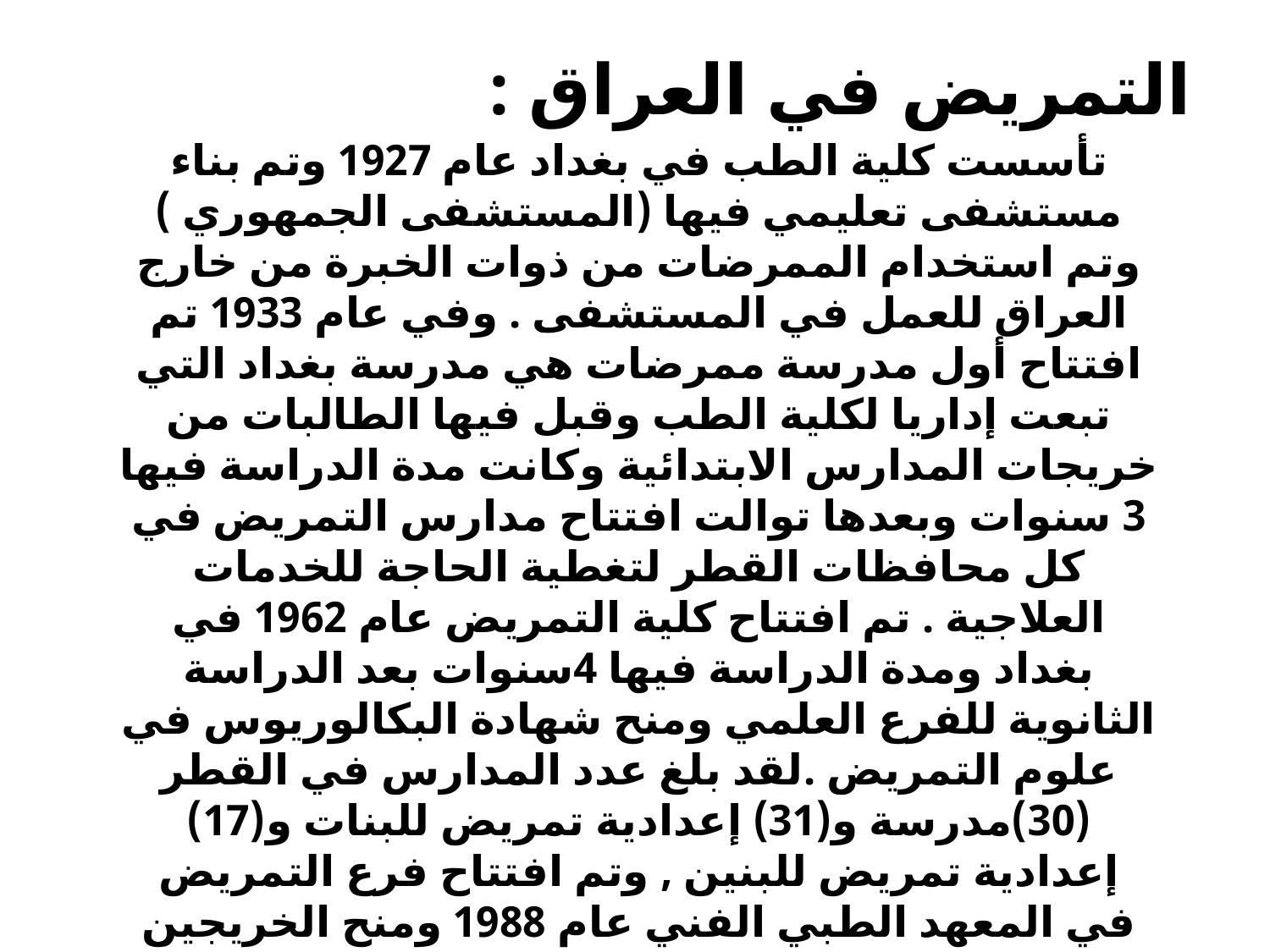

# التمريض في العراق :
تأسست كلية الطب في بغداد عام 1927 وتم بناء مستشفى تعليمي فيها (المستشفى الجمهوري ) وتم استخدام الممرضات من ذوات الخبرة من خارج العراق للعمل في المستشفى . وفي عام 1933 تم افتتاح أول مدرسة ممرضات هي مدرسة بغداد التي تبعت إداريا لكلية الطب وقبل فيها الطالبات من خريجات المدارس الابتدائية وكانت مدة الدراسة فيها 3 سنوات وبعدها توالت افتتاح مدارس التمريض في كل محافظات القطر لتغطية الحاجة للخدمات العلاجية . تم افتتاح كلية التمريض عام 1962 في بغداد ومدة الدراسة فيها 4سنوات بعد الدراسة الثانوية للفرع العلمي ومنح شهادة البكالوريوس في علوم التمريض .لقد بلغ عدد المدارس في القطر (30)مدرسة و(31) إعدادية تمريض للبنات و(17) إعدادية تمريض للبنين , وتم افتتاح فرع التمريض في المعهد الطبي الفني عام 1988 ومنح الخريجين شهادة الدبلوم الفني في علوم التمريض ومدة الدراسة فيه سنتان بعد الدراسة الإعدادية .